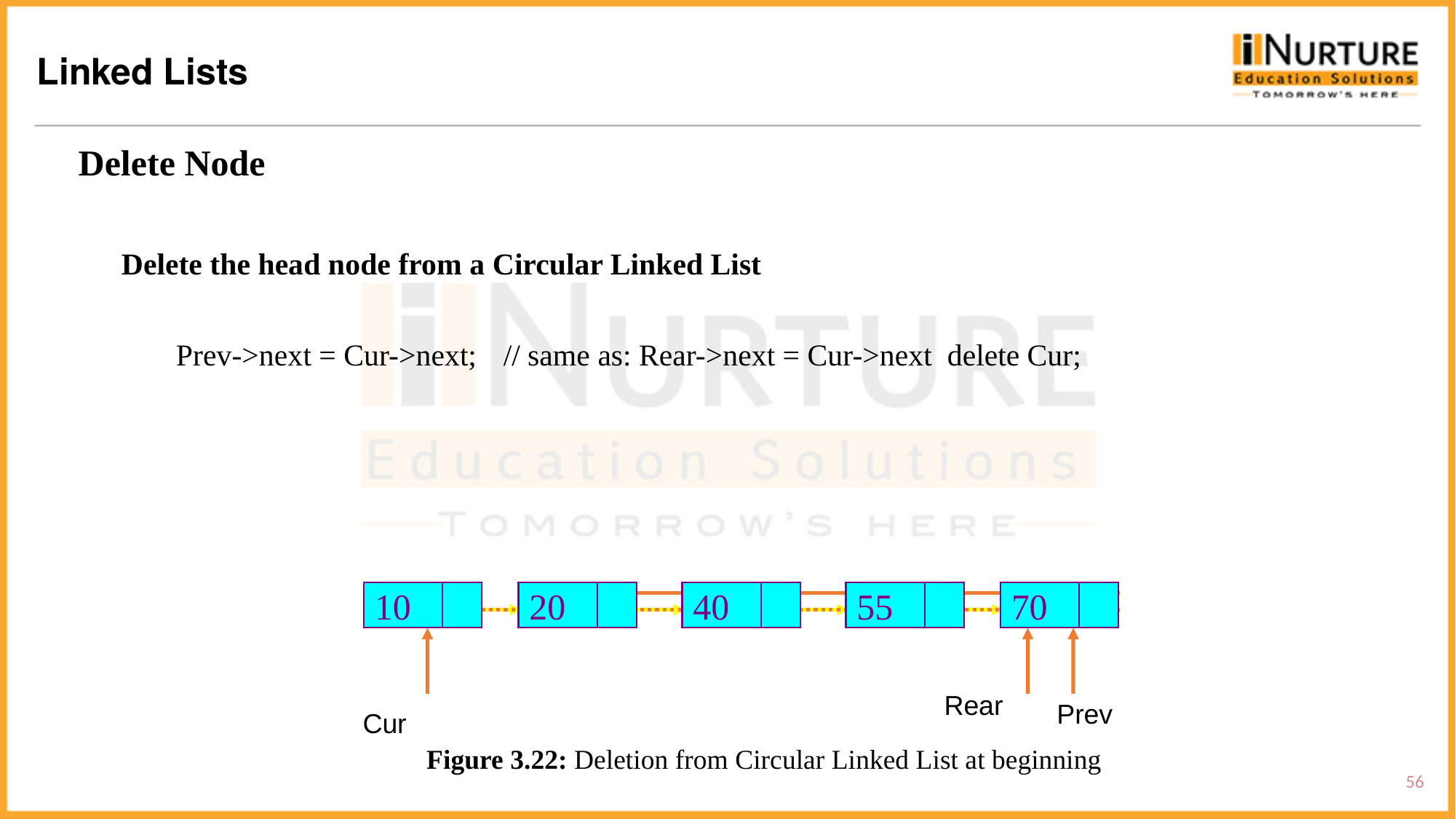

Linked Lists
Delete Node

Delete the head node from a Circular Linked List

Prev->next = Cur->next;	// same as: Rear->next = Cur->next  delete Cur;

10

20

40

55

70

Rear
Prev
Cur
Figure 3.22: Deletion from Circular Linked List at beginning
56